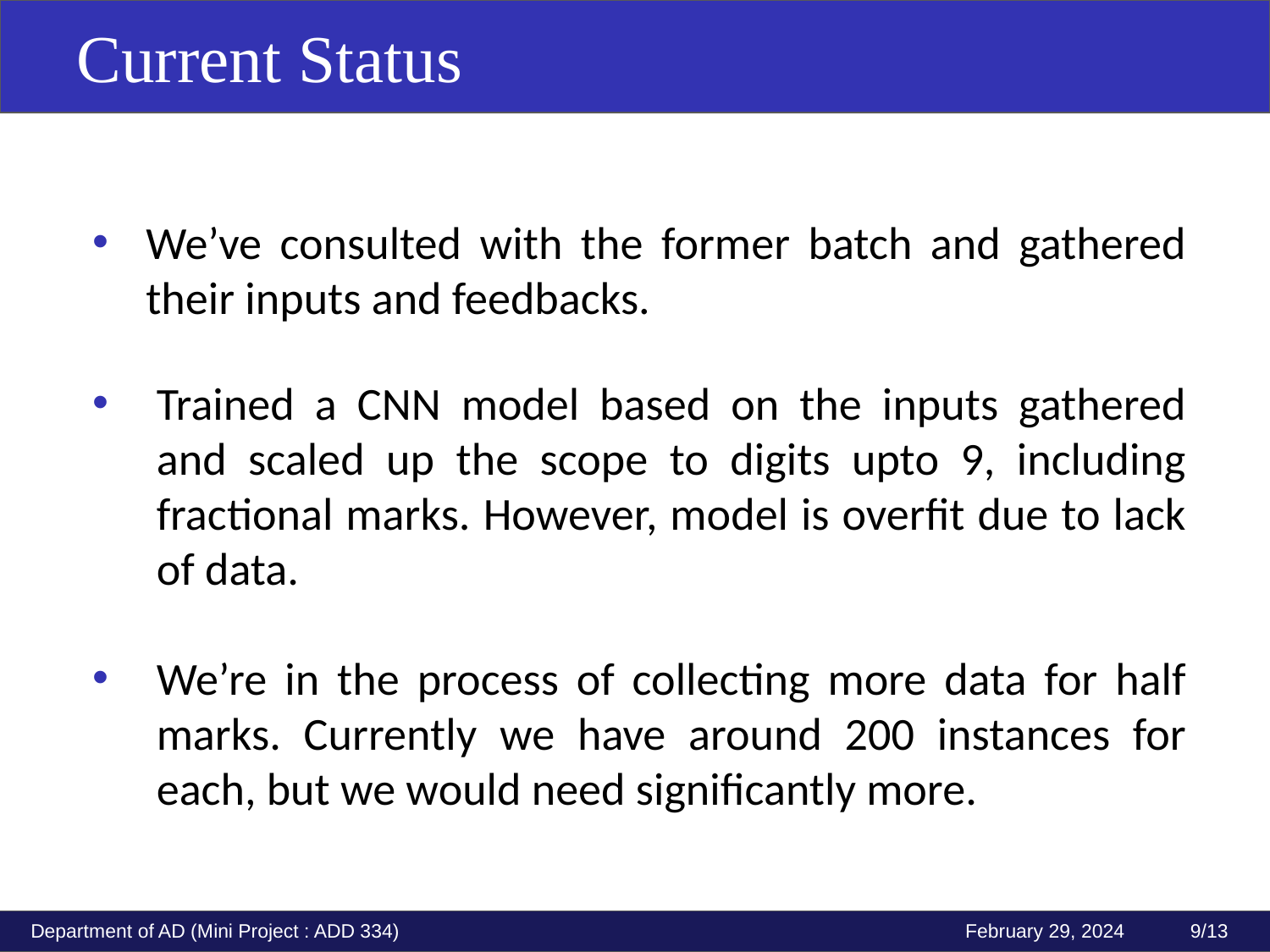

Current Status
Outline
We’ve consulted with the former batch and gathered their inputs and feedbacks.

Trained a CNN model based on the inputs gathered and scaled up the scope to digits upto 9, including fractional marks. However, model is overfit due to lack of data.

We’re in the process of collecting more data for half marks. Currently we have around 200 instances for each, but we would need significantly more.

Department of AD (Mini Project : ADD 334)
 February 29, 2024            9/13